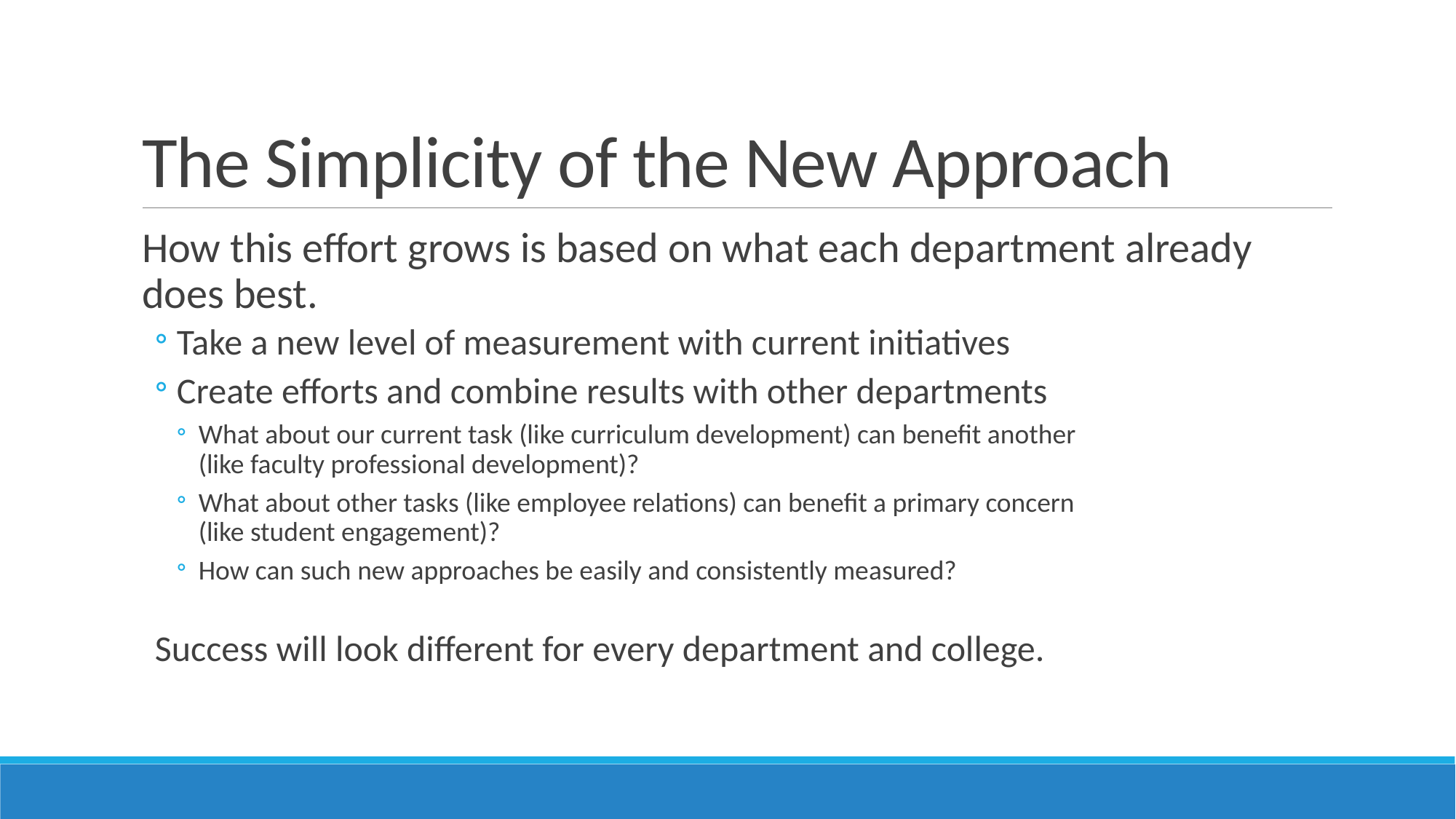

# The Simplicity of the New Approach
How this effort grows is based on what each department already does best.
Take a new level of measurement with current initiatives
Create efforts and combine results with other departments
What about our current task (like curriculum development) can benefit another
(like faculty professional development)?
What about other tasks (like employee relations) can benefit a primary concern
(like student engagement)?
How can such new approaches be easily and consistently measured?

Success will look different for every department and college.